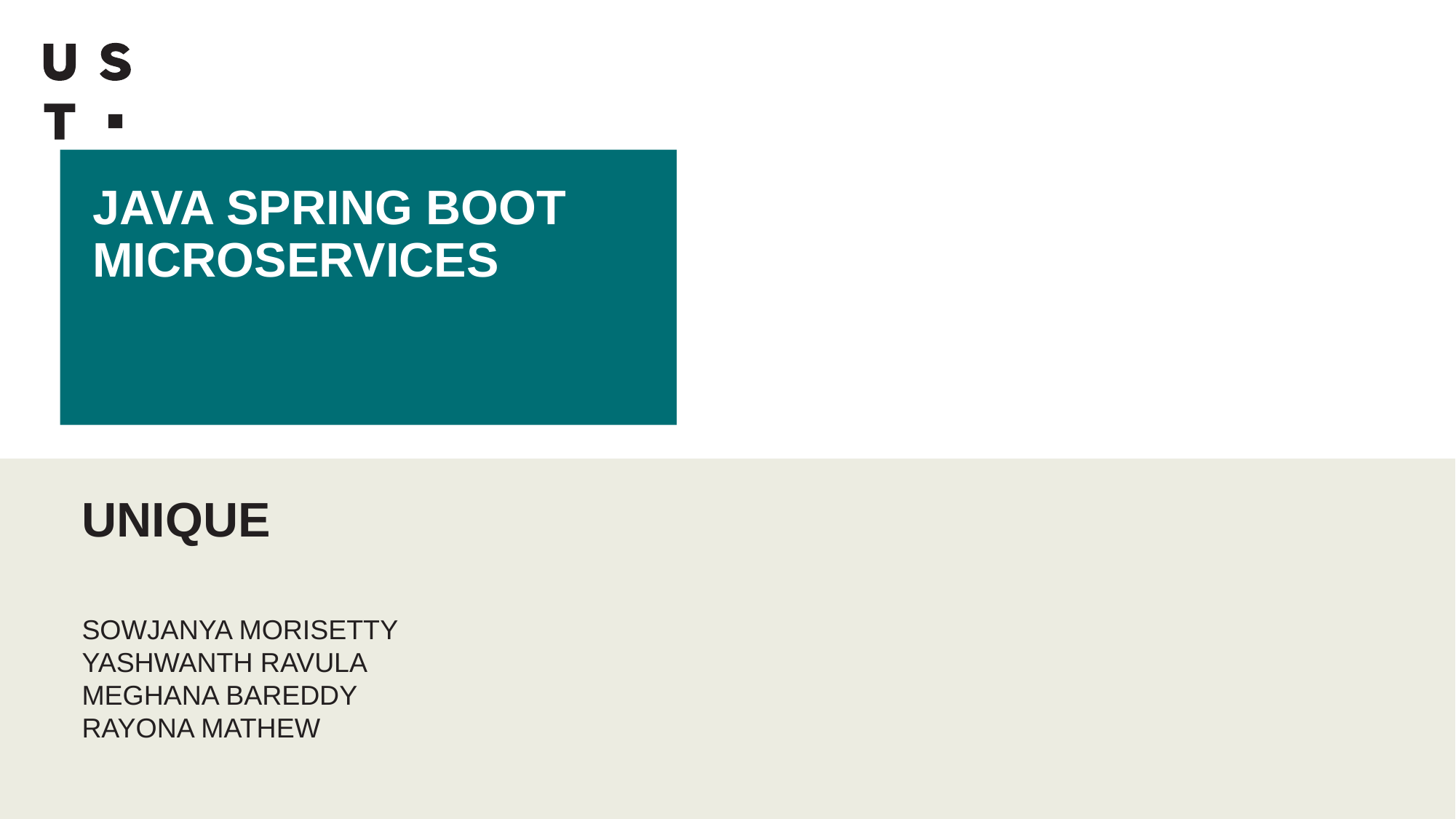

# JAVA SPRING BOOT MICROSERVICES
UNIQUE

SOWJANYA MORISETTY
YASHWANTH RAVULA
MEGHANA BAREDDY
RAYONA MATHEW